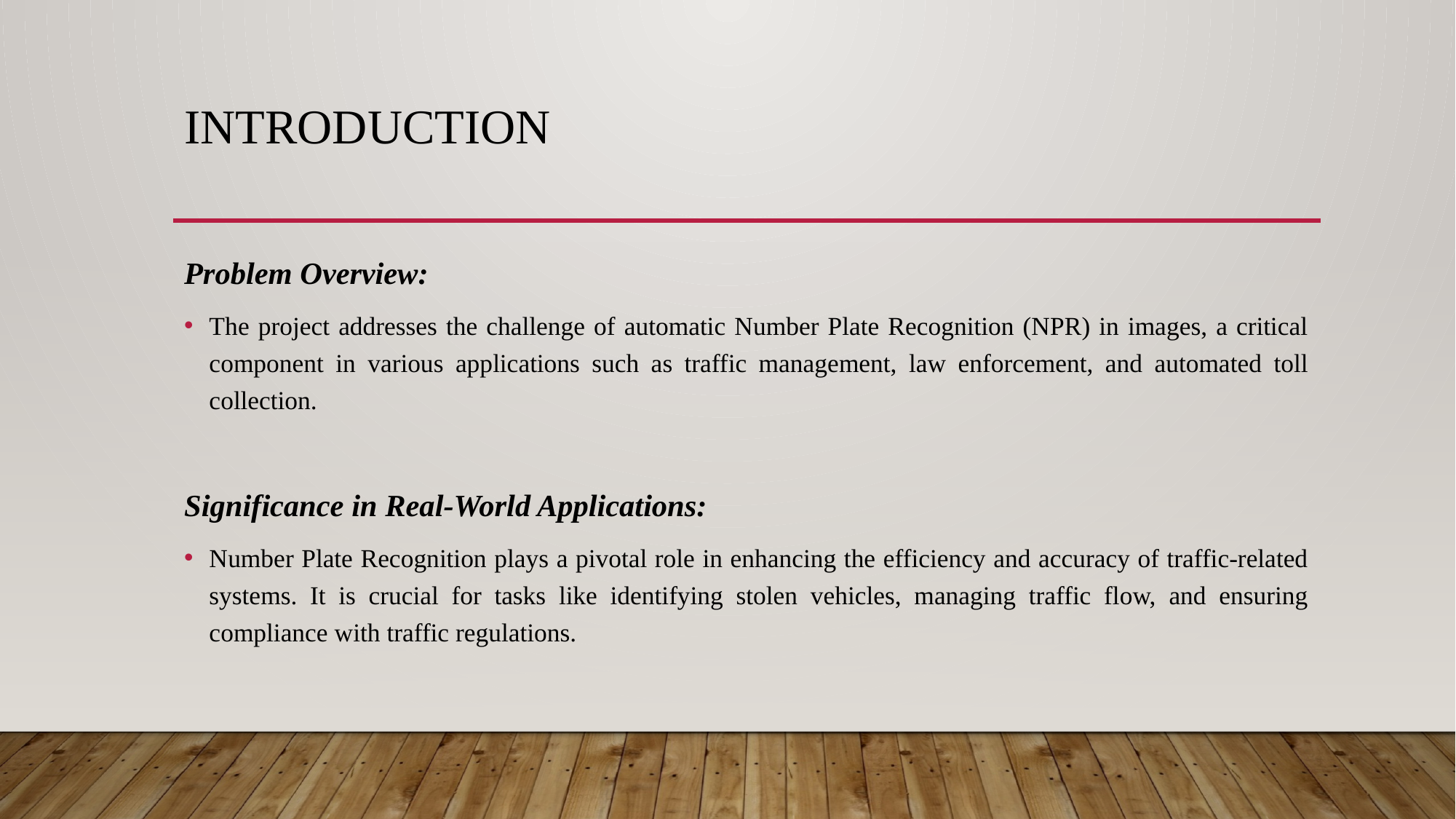

# Introduction
Problem Overview:
The project addresses the challenge of automatic Number Plate Recognition (NPR) in images, a critical component in various applications such as traffic management, law enforcement, and automated toll collection.

Significance in Real-World Applications:
Number Plate Recognition plays a pivotal role in enhancing the efficiency and accuracy of traffic-related systems. It is crucial for tasks like identifying stolen vehicles, managing traffic flow, and ensuring compliance with traffic regulations.